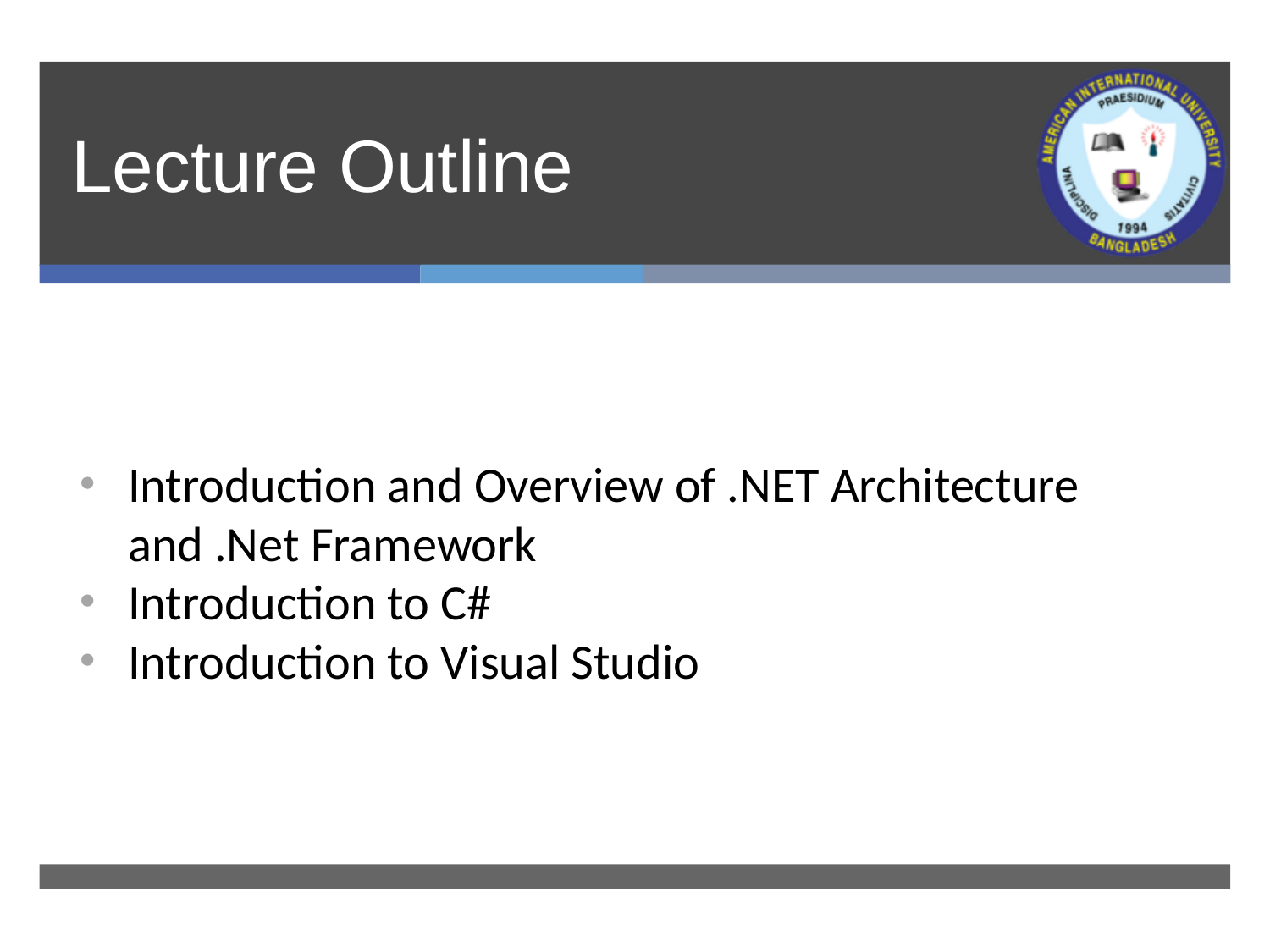

# Lecture Outline

Introduction and Overview of .NET Architecture and .Net Framework
Introduction to C#
Introduction to Visual Studio